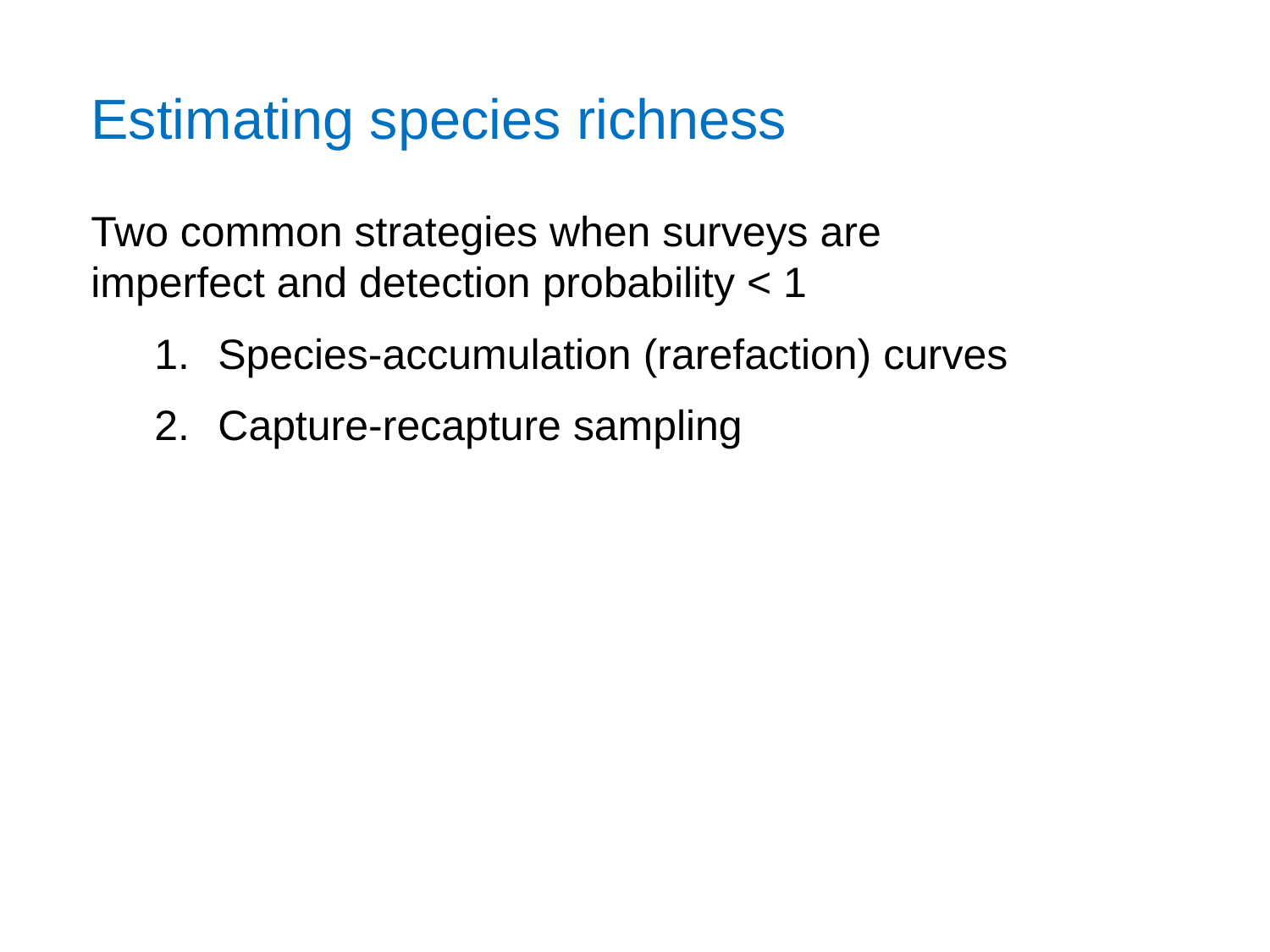

Estimating species richness
Two common strategies when surveys are imperfect and detection probability < 1
Species-accumulation (rarefaction) curves
Capture-recapture sampling